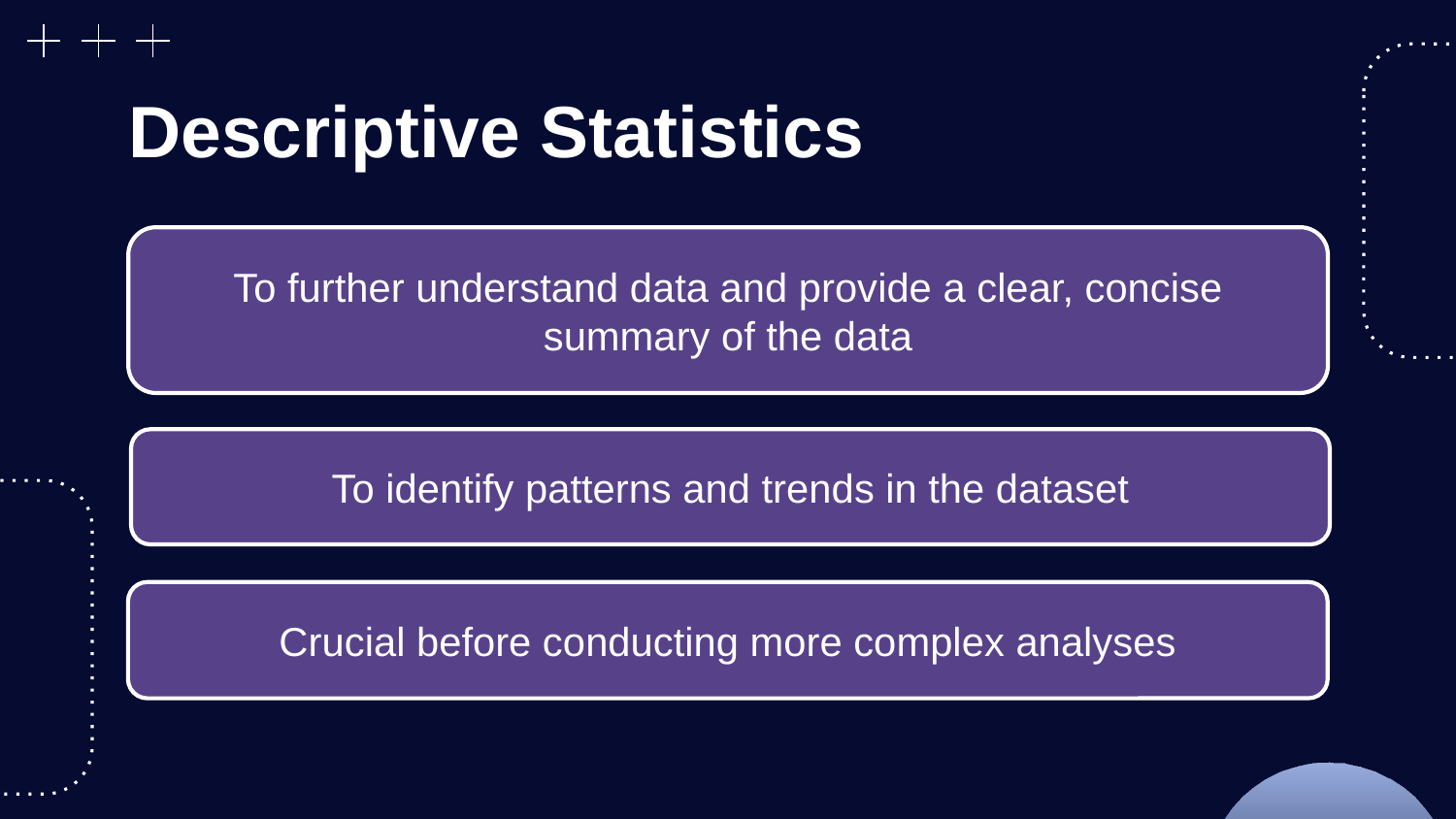

# Descriptive Statistics
To further understand data and provide a clear, concise summary of the data
To identify patterns and trends in the dataset
Crucial before conducting more complex analyses